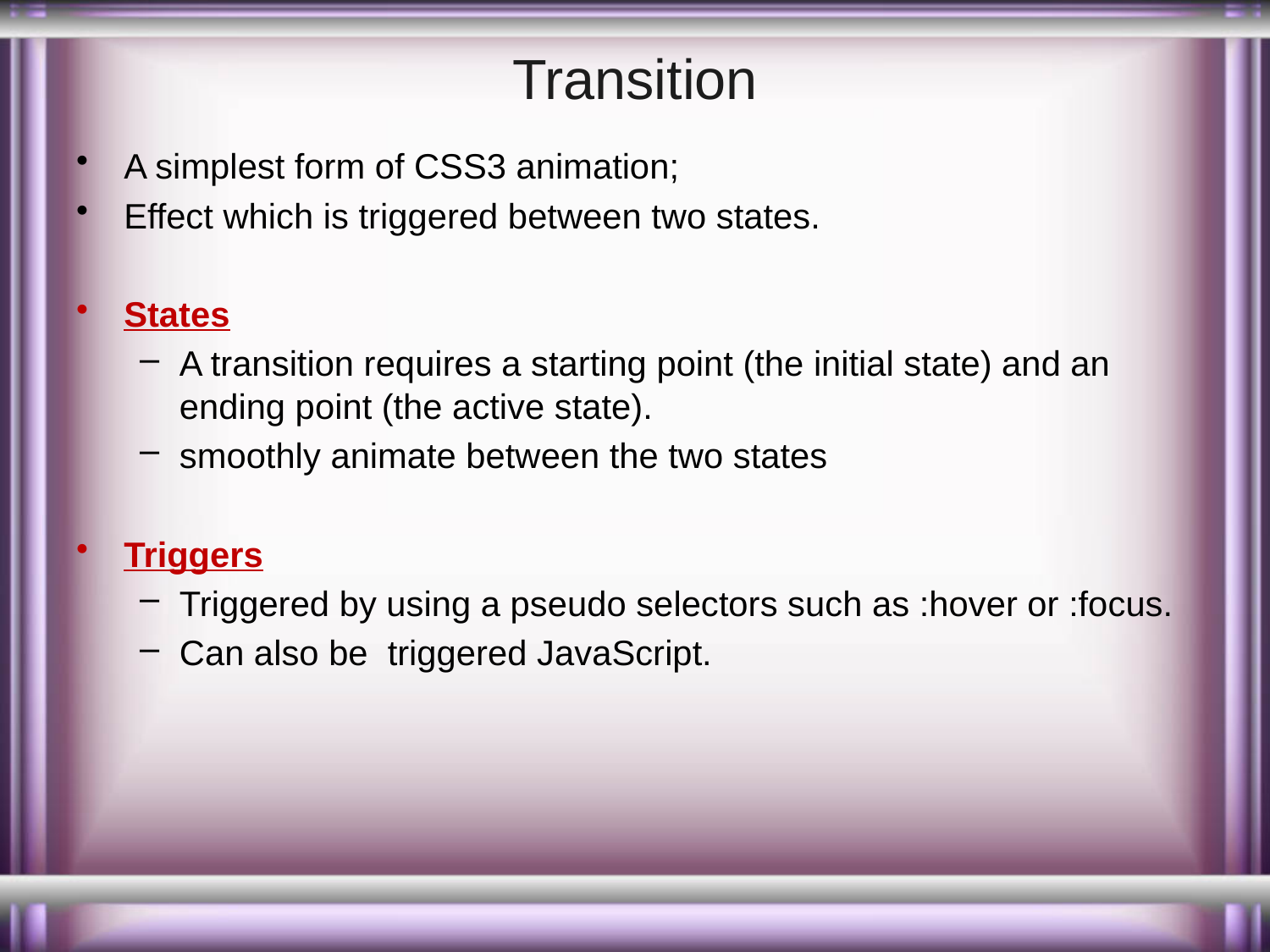

# Transition
A simplest form of CSS3 animation;
Effect which is triggered between two states.

States
A transition requires a starting point (the initial state) and an ending point (the active state).
smoothly animate between the two states

Triggers
Triggered by using a pseudo selectors such as :hover or :focus.
Can also be  triggered JavaScript.